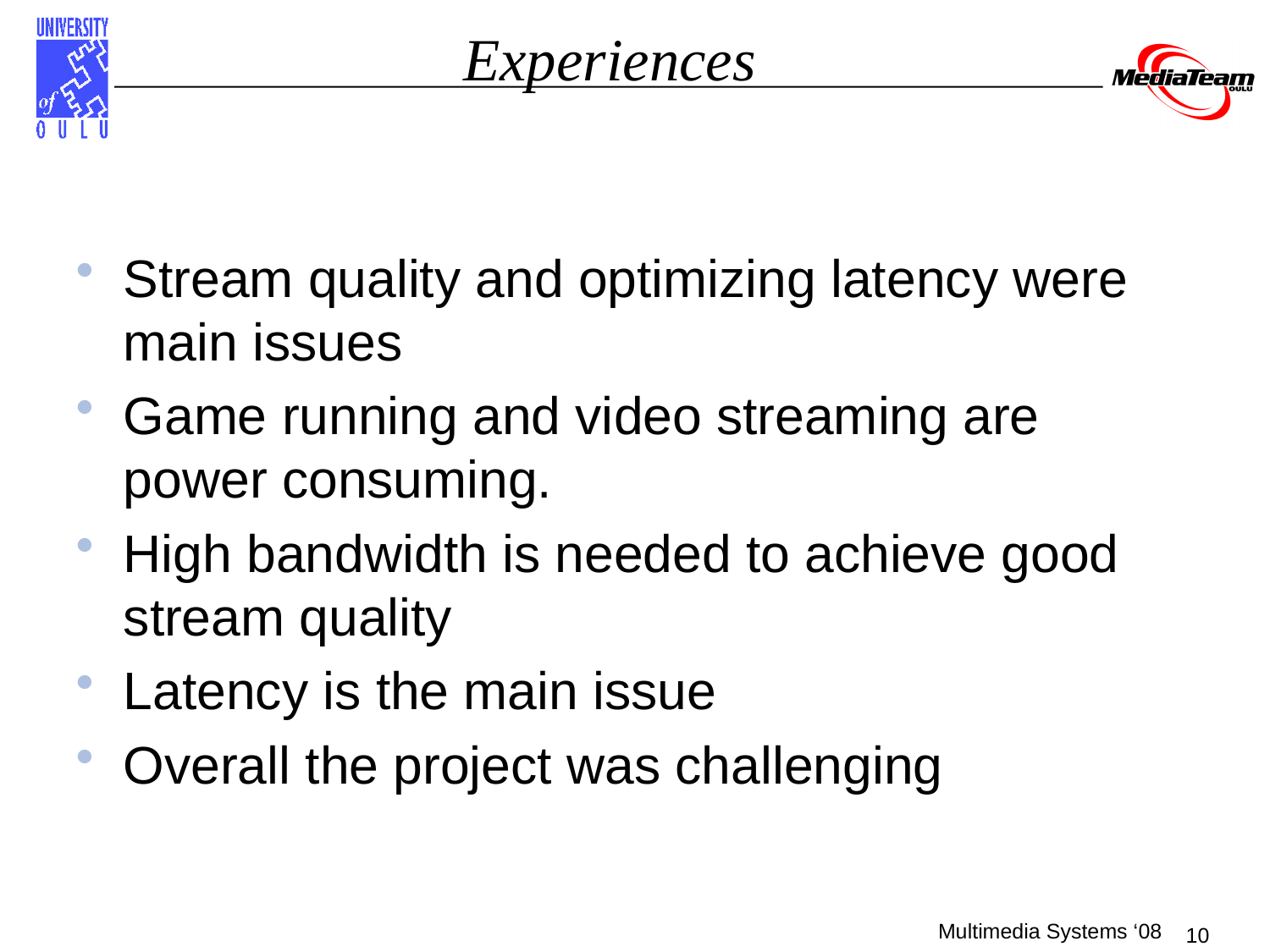

# Experiences
Stream quality and optimizing latency were main issues
Game running and video streaming are power consuming.
High bandwidth is needed to achieve good stream quality
Latency is the main issue
Overall the project was challenging